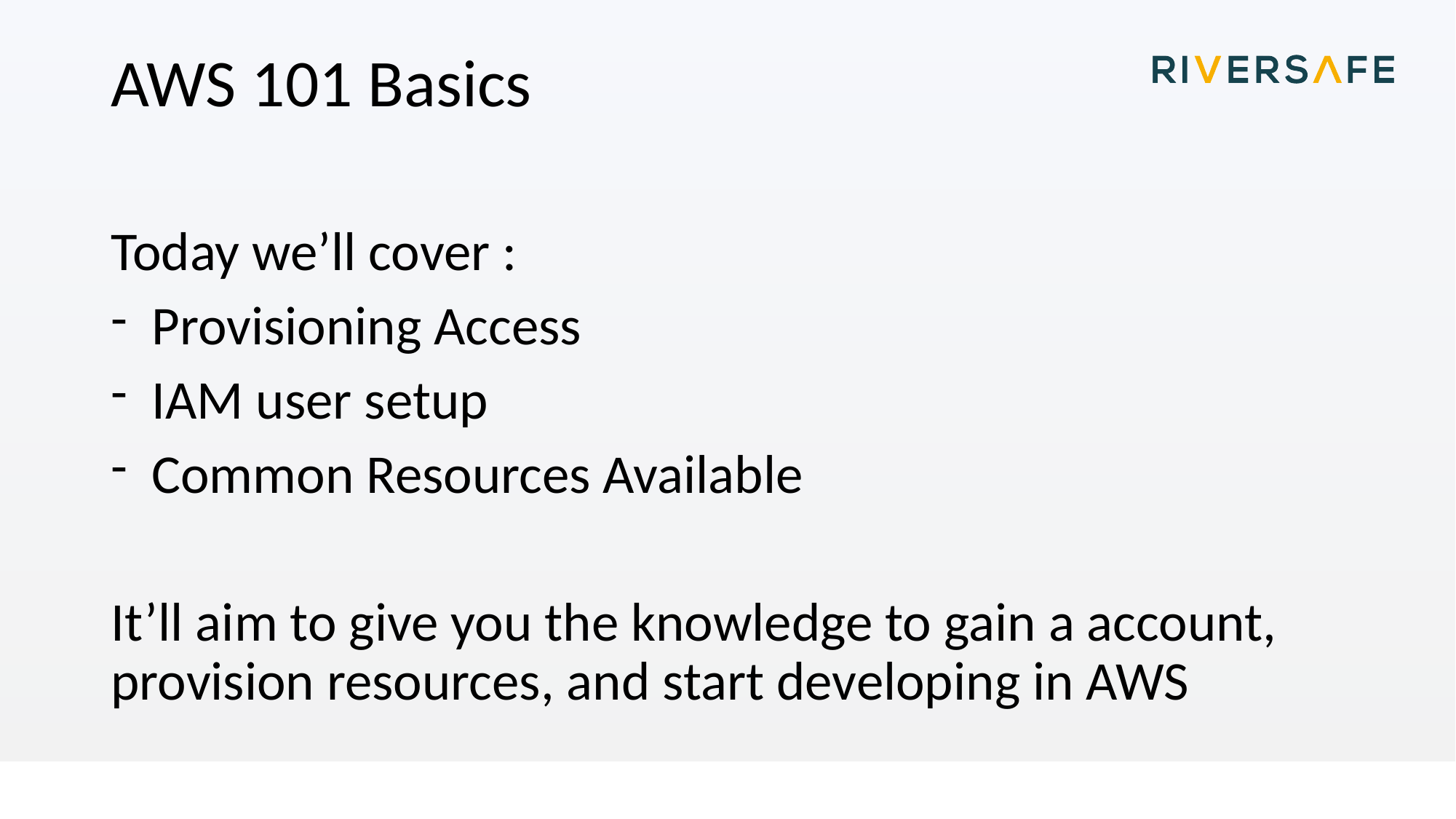

# AWS 101 Basics
Today we’ll cover :
Provisioning Access
IAM user setup
Common Resources Available

It’ll aim to give you the knowledge to gain a account, provision resources, and start developing in AWS